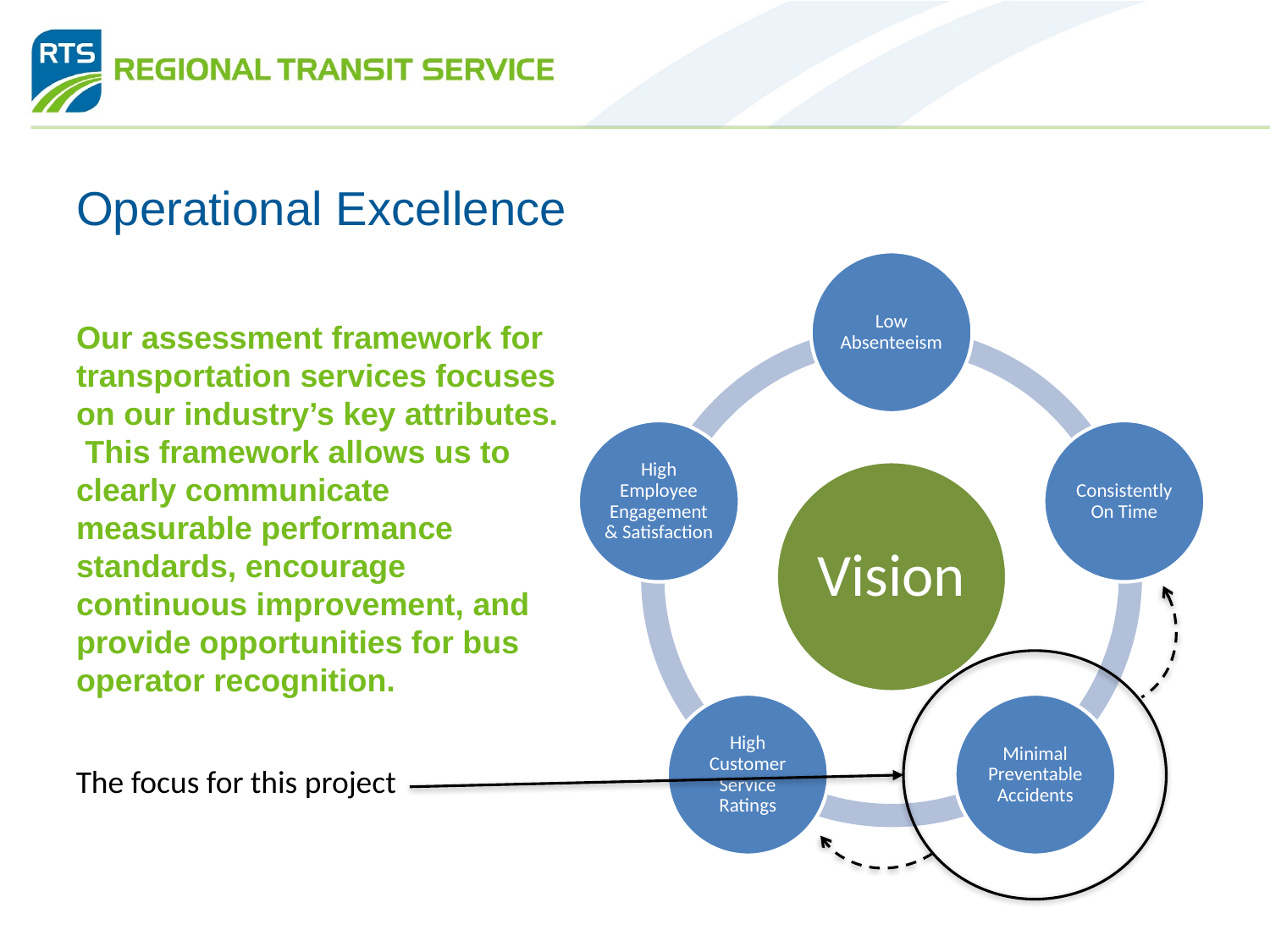

# Operational Excellence
Vision
Low Absenteeism
Consistently On Time
Minimal Preventable Accidents
High Customer Service Ratings
High Employee Engagement & Satisfaction
Our assessment framework for transportation services focuses on our industry’s key attributes.  This framework allows us to clearly communicate measurable performance standards, encourage continuous improvement, and provide opportunities for bus operator recognition.

The focus for this project